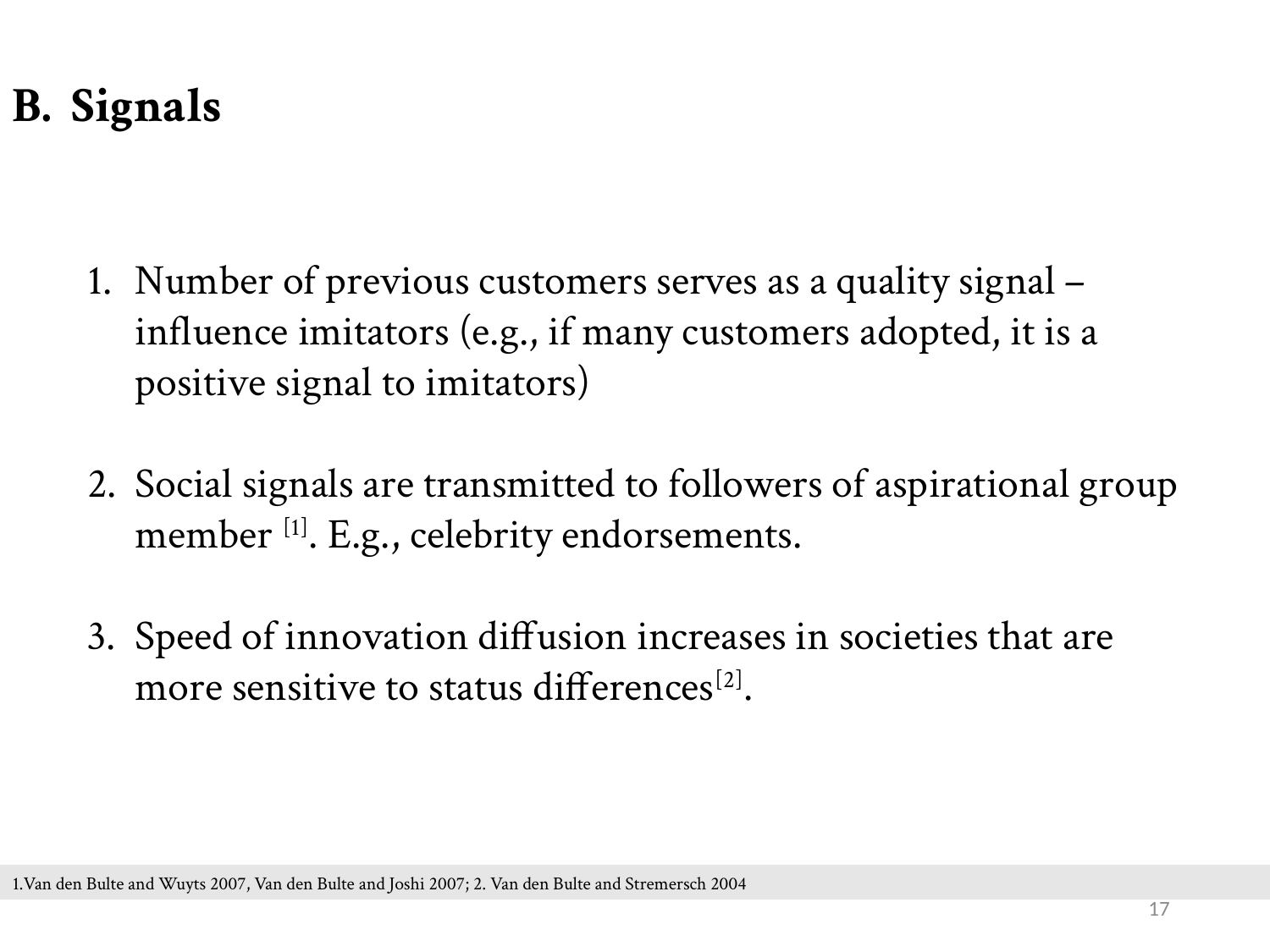

B.  Signals

Number of previous customers serves as a quality signal – influence imitators (e.g., if many customers adopted, it is a positive signal to imitators)

Social signals are transmitted to followers of aspirational group member [1]. E.g., celebrity endorsements.

Speed of innovation diffusion increases in societies that are more sensitive to status differences[2].
1.Van den Bulte and Wuyts 2007, Van den Bulte and Joshi 2007; 2. Van den Bulte and Stremersch 2004
17